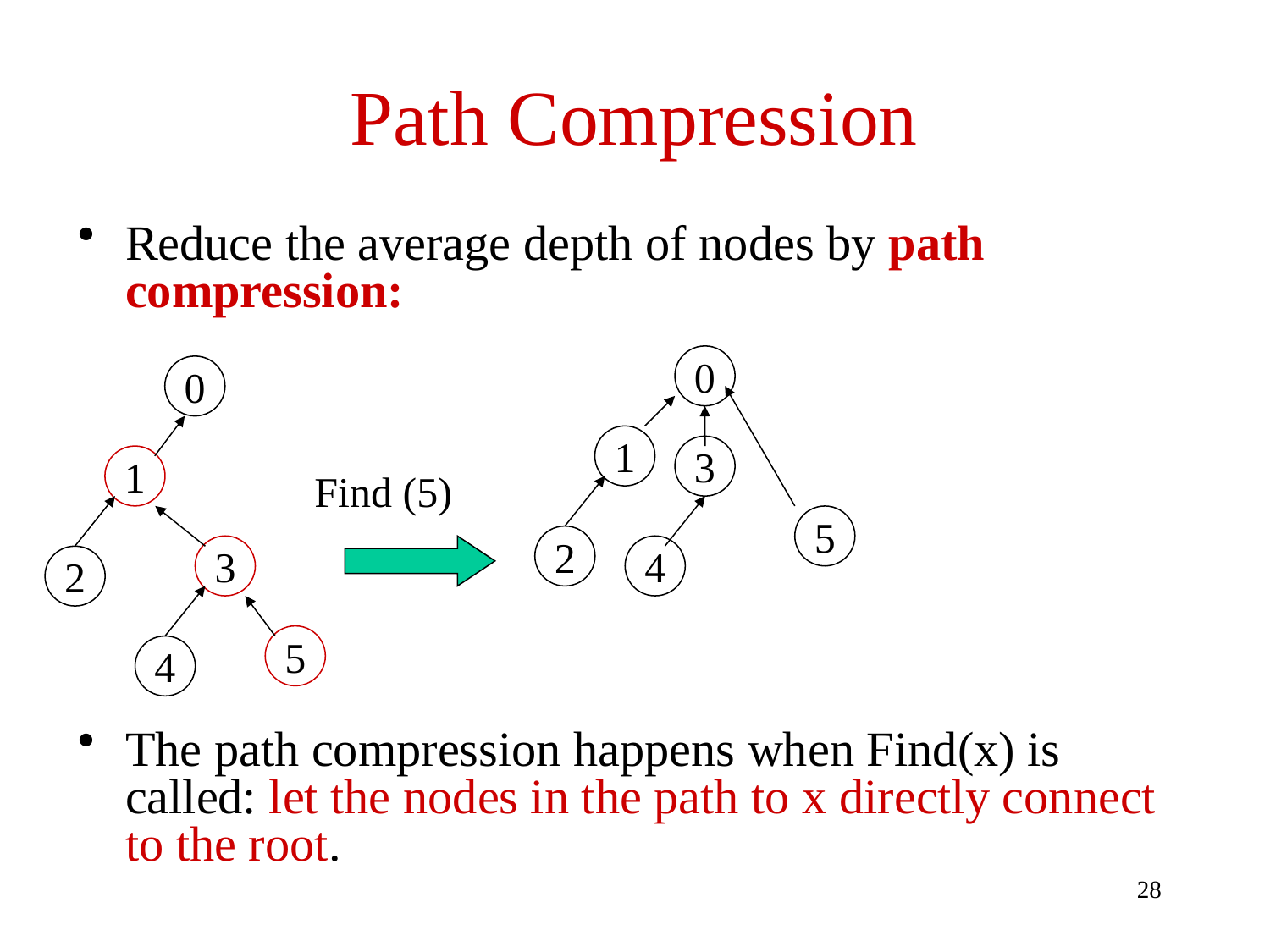

# Path Compression
Reduce the average depth of nodes by path compression:

The path compression happens when Find(x) is called: let the nodes in the path to x directly connect to the root.
0
0

1
3
1
Find (5)

5
2
3

4
2

5
4
28